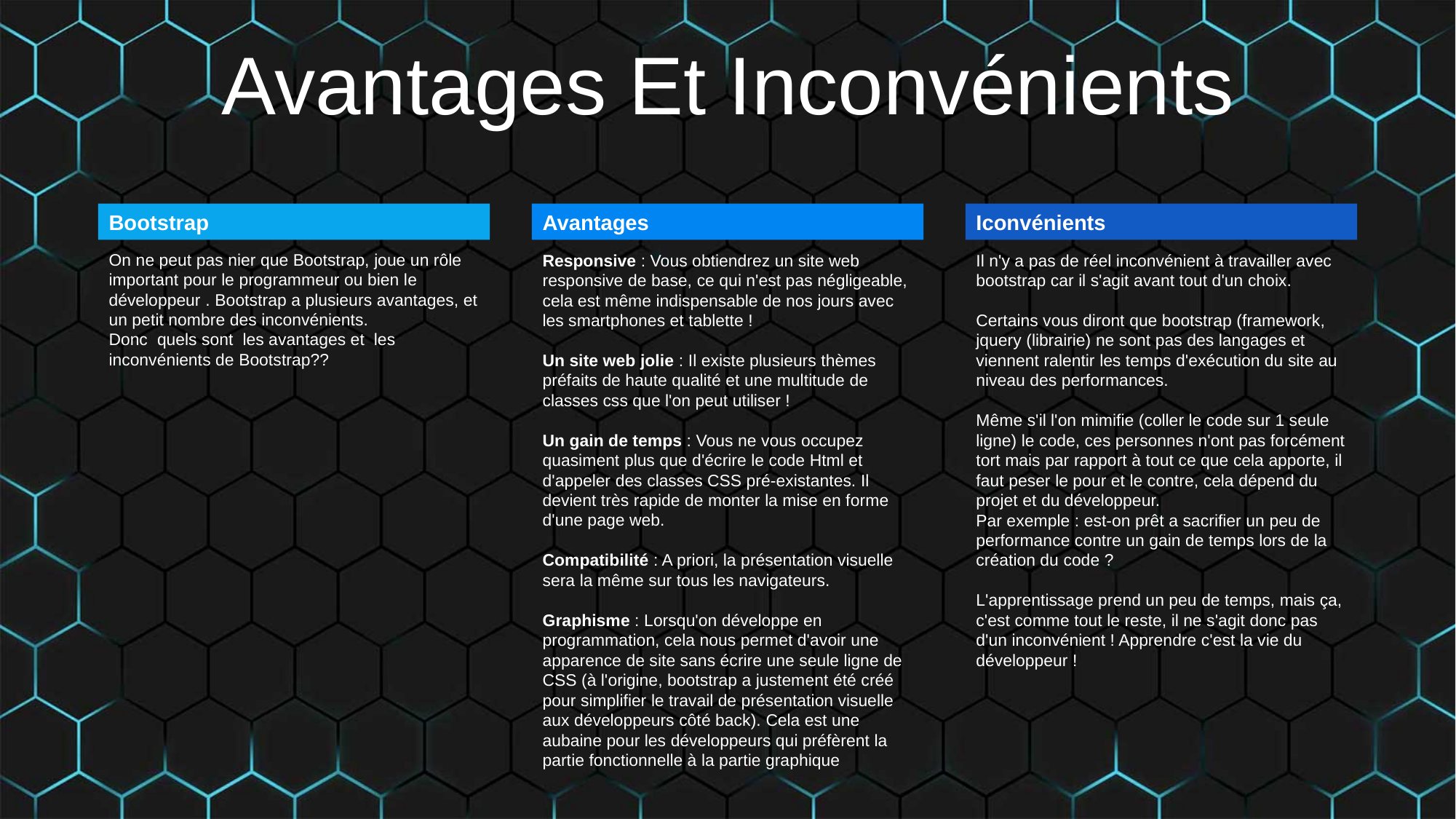

Avantages Et Inconvénients
Bootstrap
On ne peut pas nier que Bootstrap, joue un rôle important pour le programmeur ou bien le développeur . Bootstrap a plusieurs avantages, et un petit nombre des inconvénients.
Donc  quels sont  les avantages et  les  inconvénients de Bootstrap??
Avantages
Responsive : Vous obtiendrez un site web responsive de base, ce qui n'est pas négligeable, cela est même indispensable de nos jours avec les smartphones et tablette !
Un site web jolie : Il existe plusieurs thèmes préfaits de haute qualité et une multitude de classes css que l'on peut utiliser !
Un gain de temps : Vous ne vous occupez quasiment plus que d'écrire le code Html et d'appeler des classes CSS pré-existantes. Il devient très rapide de monter la mise en forme d'une page web.
Compatibilité : A priori, la présentation visuelle sera la même sur tous les navigateurs.
Graphisme : Lorsqu'on développe en programmation, cela nous permet d'avoir une apparence de site sans écrire une seule ligne de CSS (à l'origine, bootstrap a justement été créé pour simplifier le travail de présentation visuelle aux développeurs côté back). Cela est une aubaine pour les développeurs qui préfèrent la partie fonctionnelle à la partie graphique
Iconvénients
Il n'y a pas de réel inconvénient à travailler avec bootstrap car il s'agit avant tout d'un choix.
Certains vous diront que bootstrap (framework, jquery (librairie) ne sont pas des langages et viennent ralentir les temps d'exécution du site au niveau des performances.
Même s'il l'on mimifie (coller le code sur 1 seule ligne) le code, ces personnes n'ont pas forcément tort mais par rapport à tout ce que cela apporte, il faut peser le pour et le contre, cela dépend du projet et du développeur.
Par exemple : est-on prêt a sacrifier un peu de performance contre un gain de temps lors de la création du code ?
L'apprentissage prend un peu de temps, mais ça, c'est comme tout le reste, il ne s'agit donc pas d'un inconvénient ! Apprendre c'est la vie du développeur !